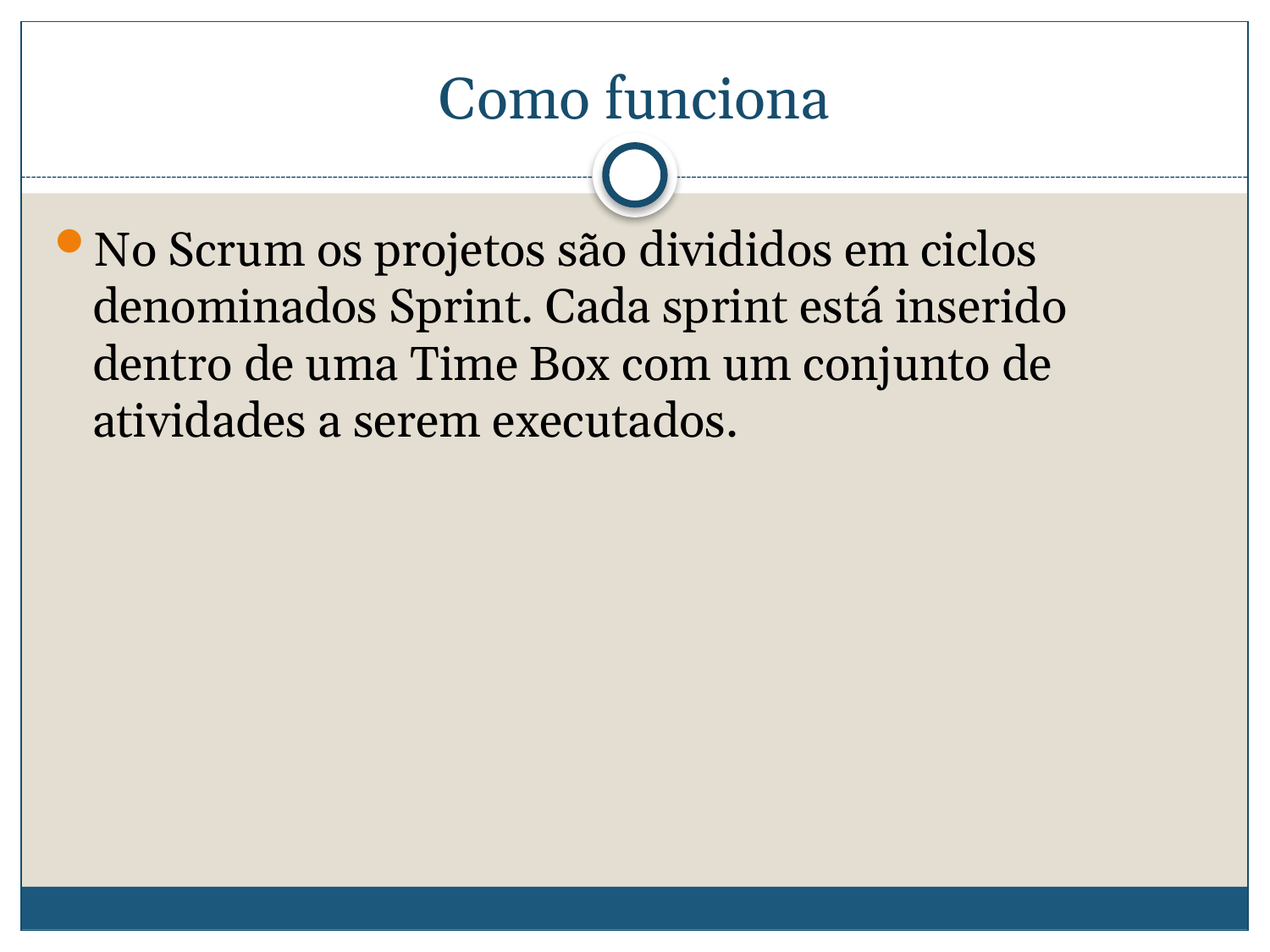

# Como funciona
No Scrum os projetos são divididos em ciclos denominados Sprint. Cada sprint está inserido dentro de uma Time Box com um conjunto de atividades a serem executados.